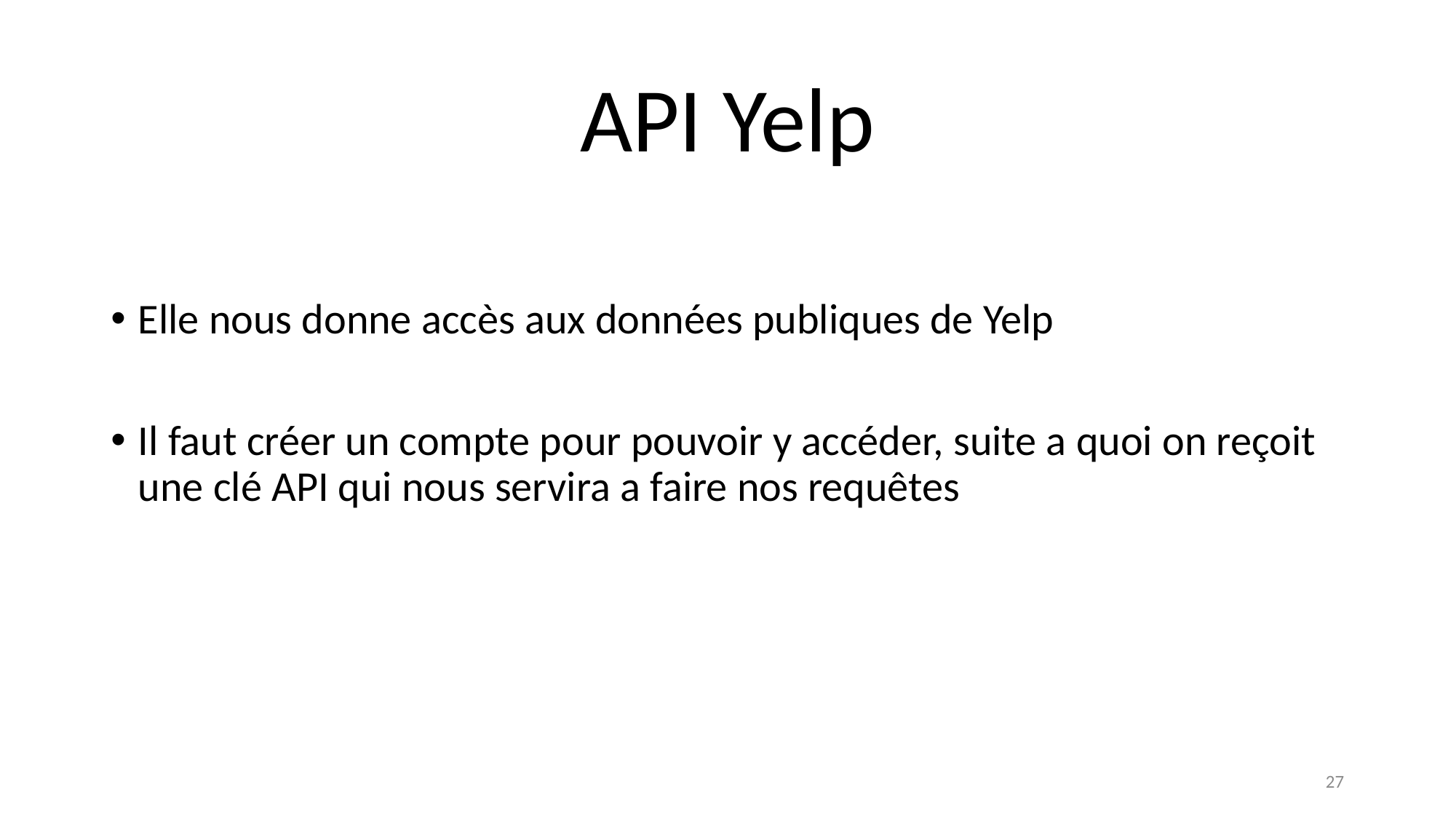

# API Yelp
Elle nous donne accès aux données publiques de Yelp

Il faut créer un compte pour pouvoir y accéder, suite a quoi on reçoit une clé API qui nous servira a faire nos requêtes
27